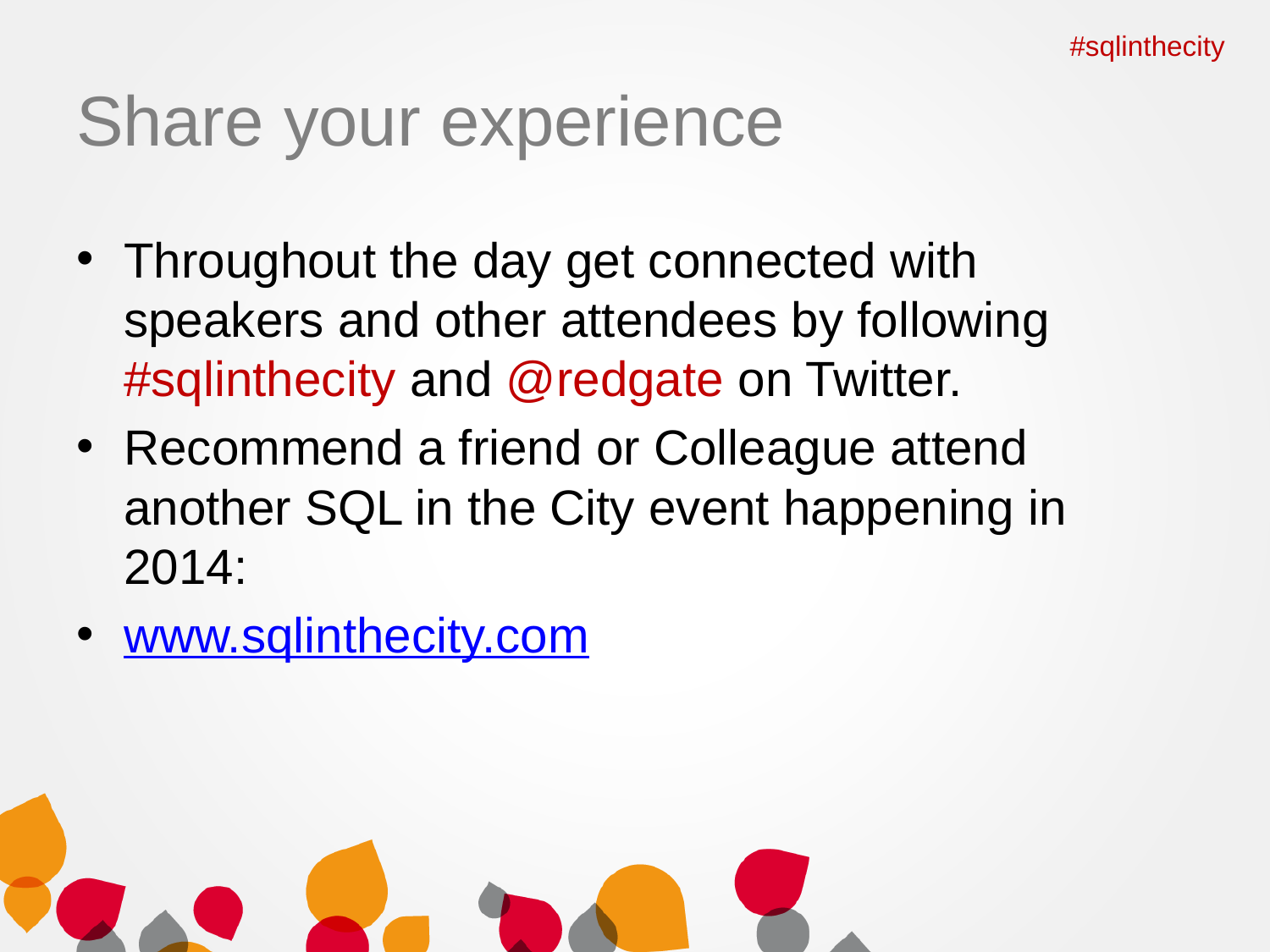

#sqlinthecity
# Share your experience
Throughout the day get connected with speakers and other attendees by following #sqlinthecity and @redgate on Twitter.
Recommend a friend or Colleague attend another SQL in the City event happening in 2014:
www.sqlinthecity.com